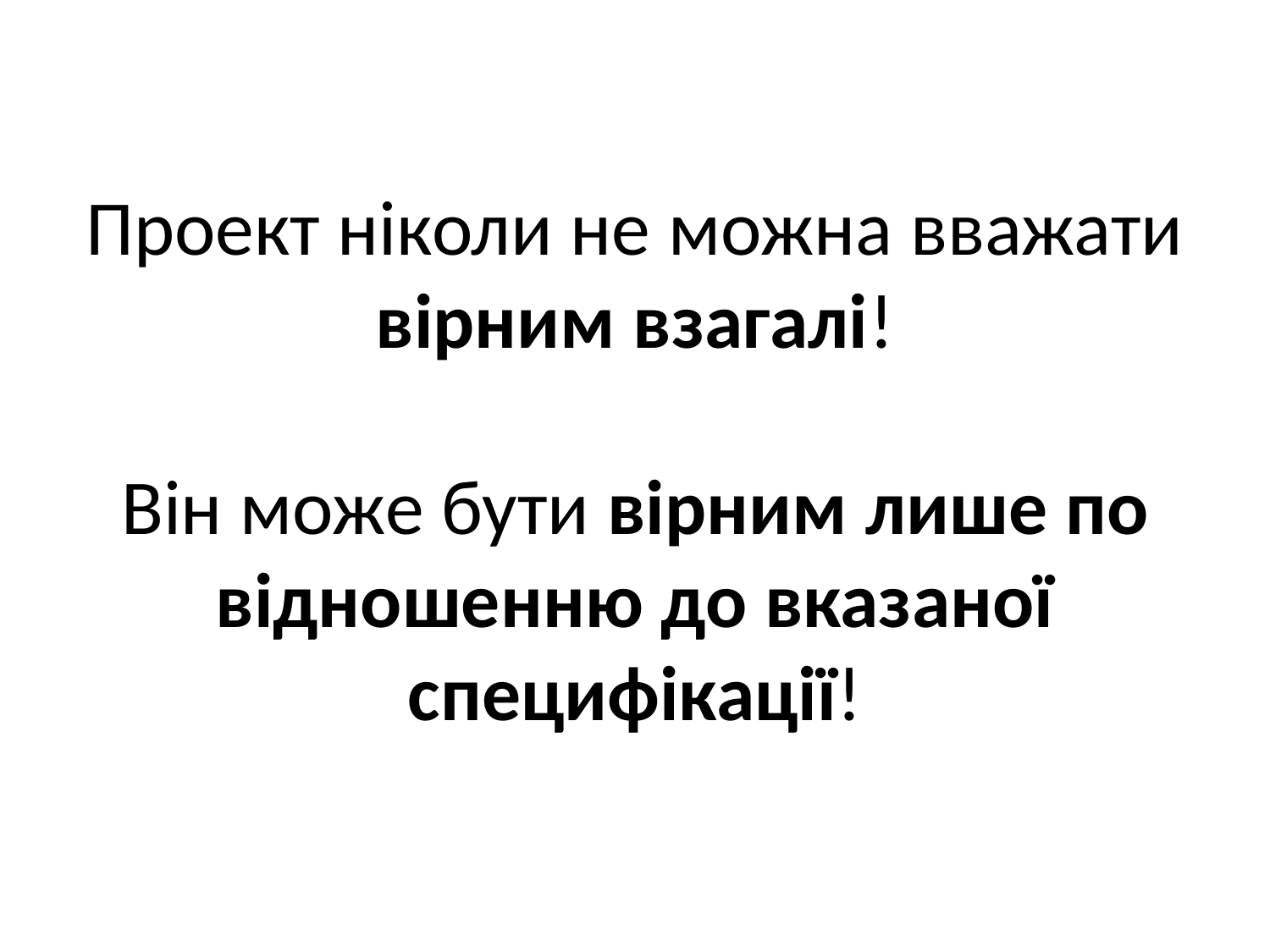

# Проект ніколи не можна вважати вірним взагалі! Він може бути вірним лише по відношенню до вказаної специфікації!